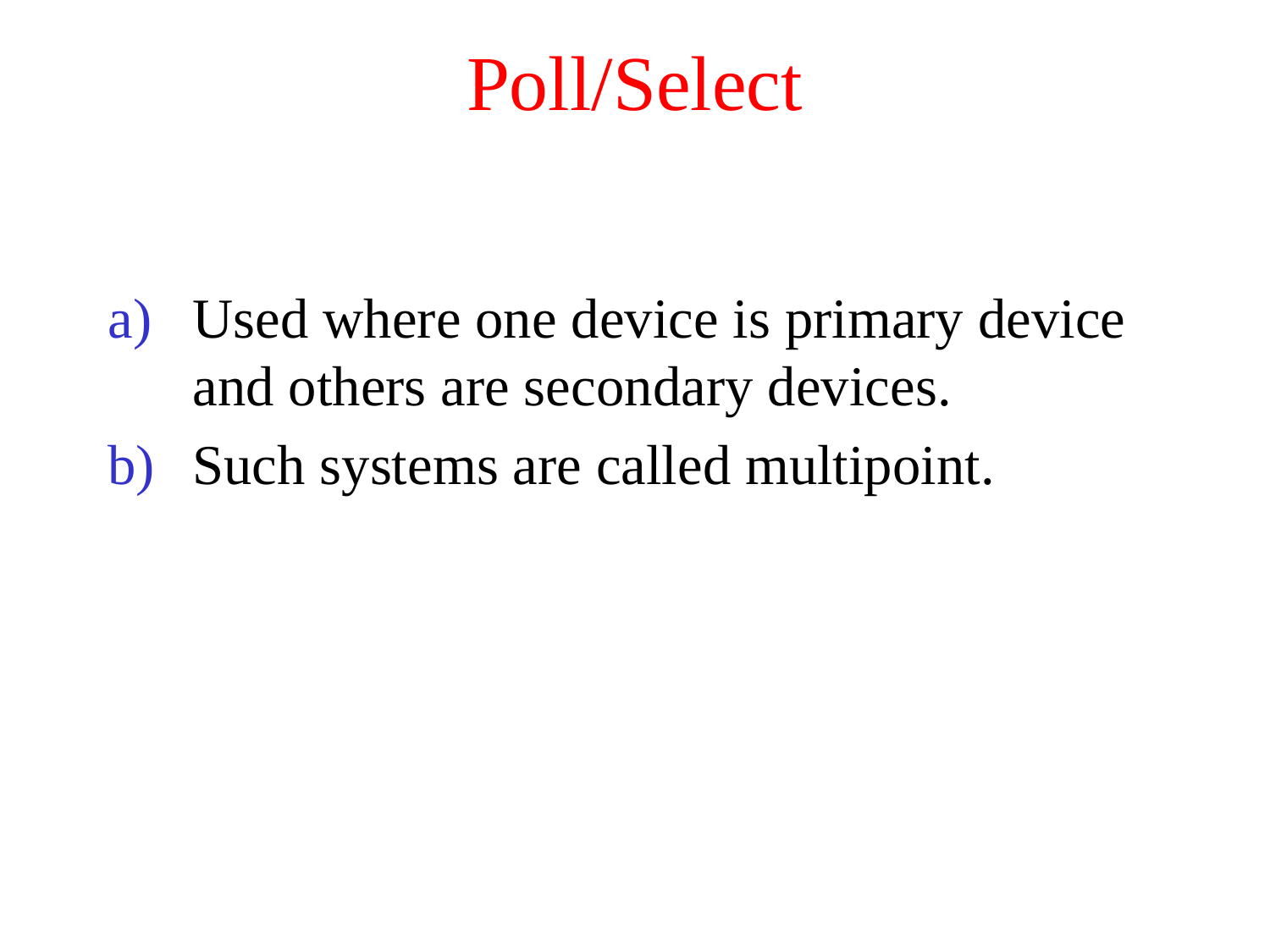

# Poll/Select
Used where one device is primary device and others are secondary devices.
Such systems are called multipoint.